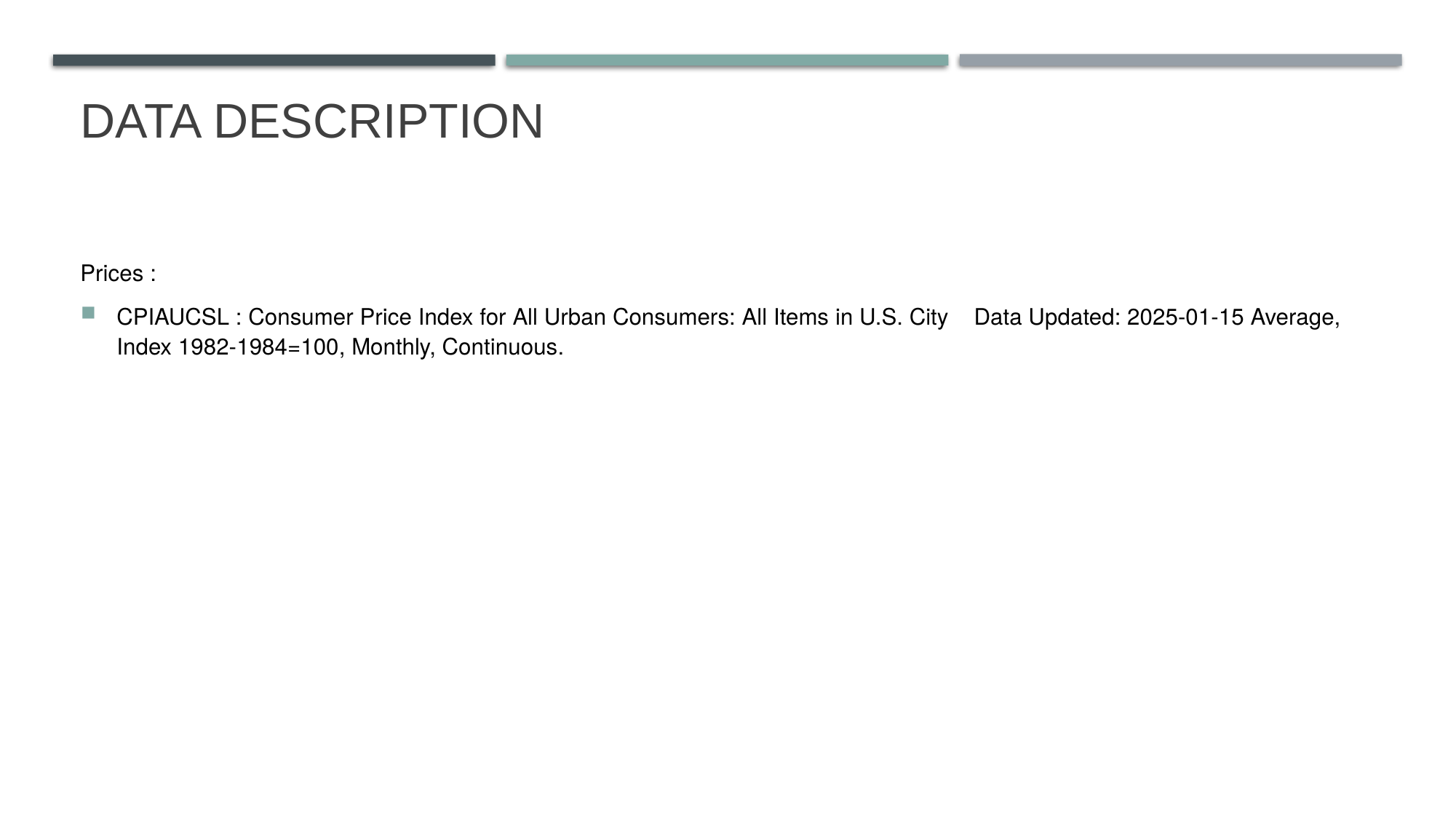

# Data description
Prices :
CPIAUCSL : Consumer Price Index for All Urban Consumers: All Items in U.S. City    Data Updated: 2025-01-15 Average, Index 1982-1984=100, Monthly, Continuous.